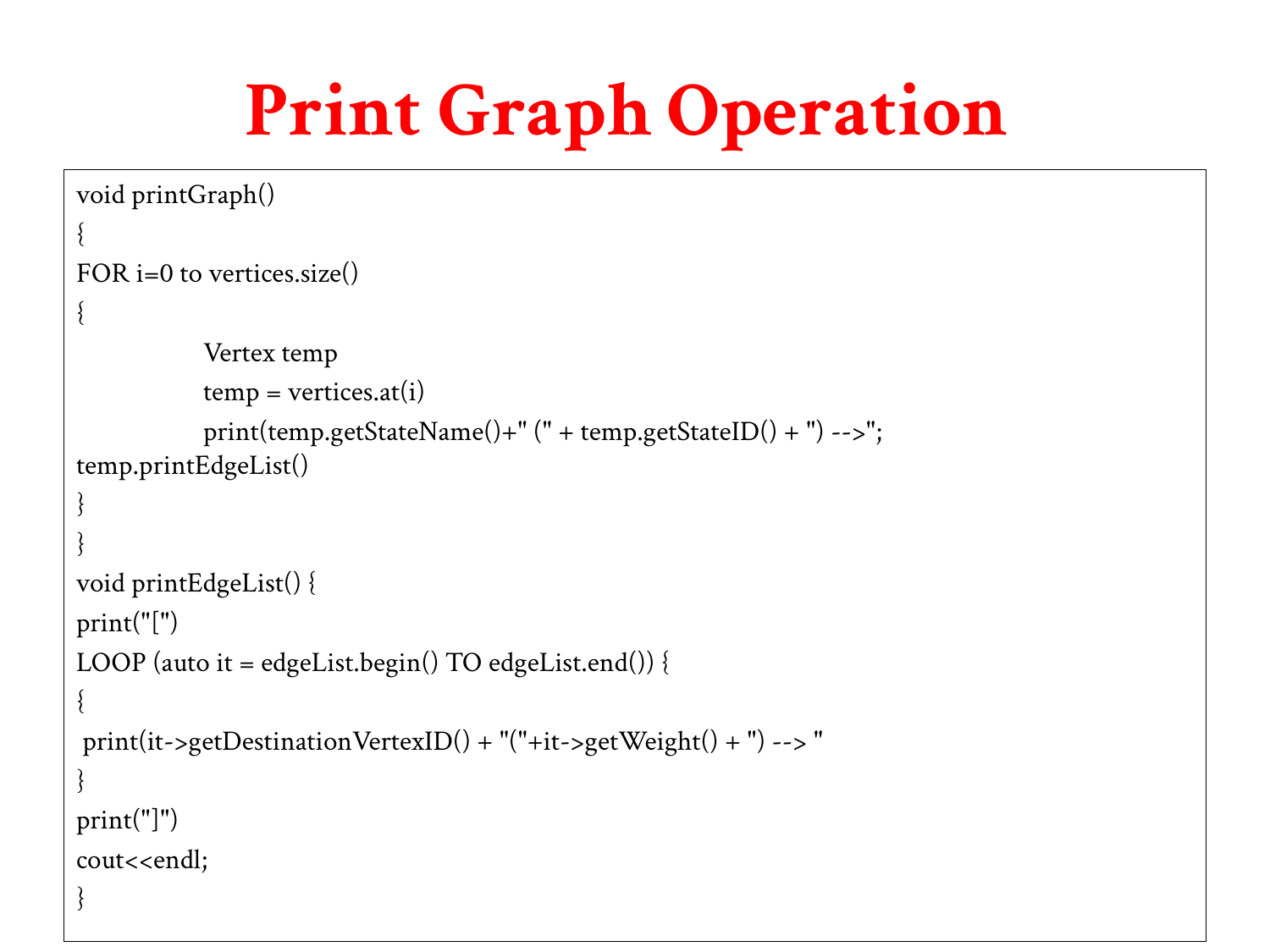

# Print Graph Operation
void printGraph()
{
FOR i=0 to vertices.size()
{
	Vertex temp
	temp = vertices.at(i)
	print(temp.getStateName()+" (" + temp.getStateID() + ") -->"; 	temp.printEdgeList()
}
}
void printEdgeList() {
print("[")
LOOP (auto it = edgeList.begin() TO edgeList.end()) {
{
 print(it->getDestinationVertexID() + "("+it->getWeight() + ") --> "
}
print("]")
cout<<endl;
}